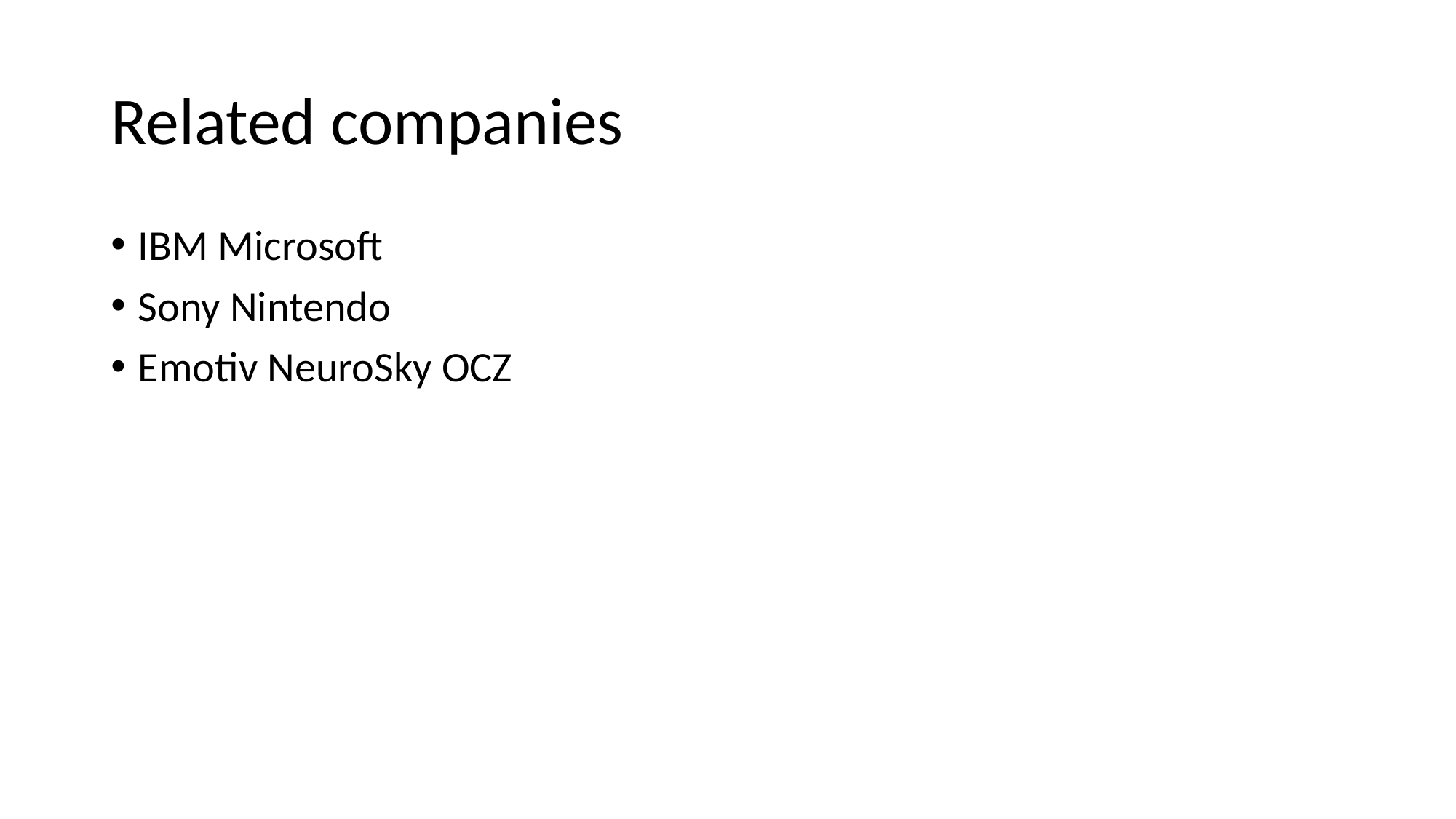

# Related companies
IBM Microsoft
Sony Nintendo
Emotiv NeuroSky OCZ